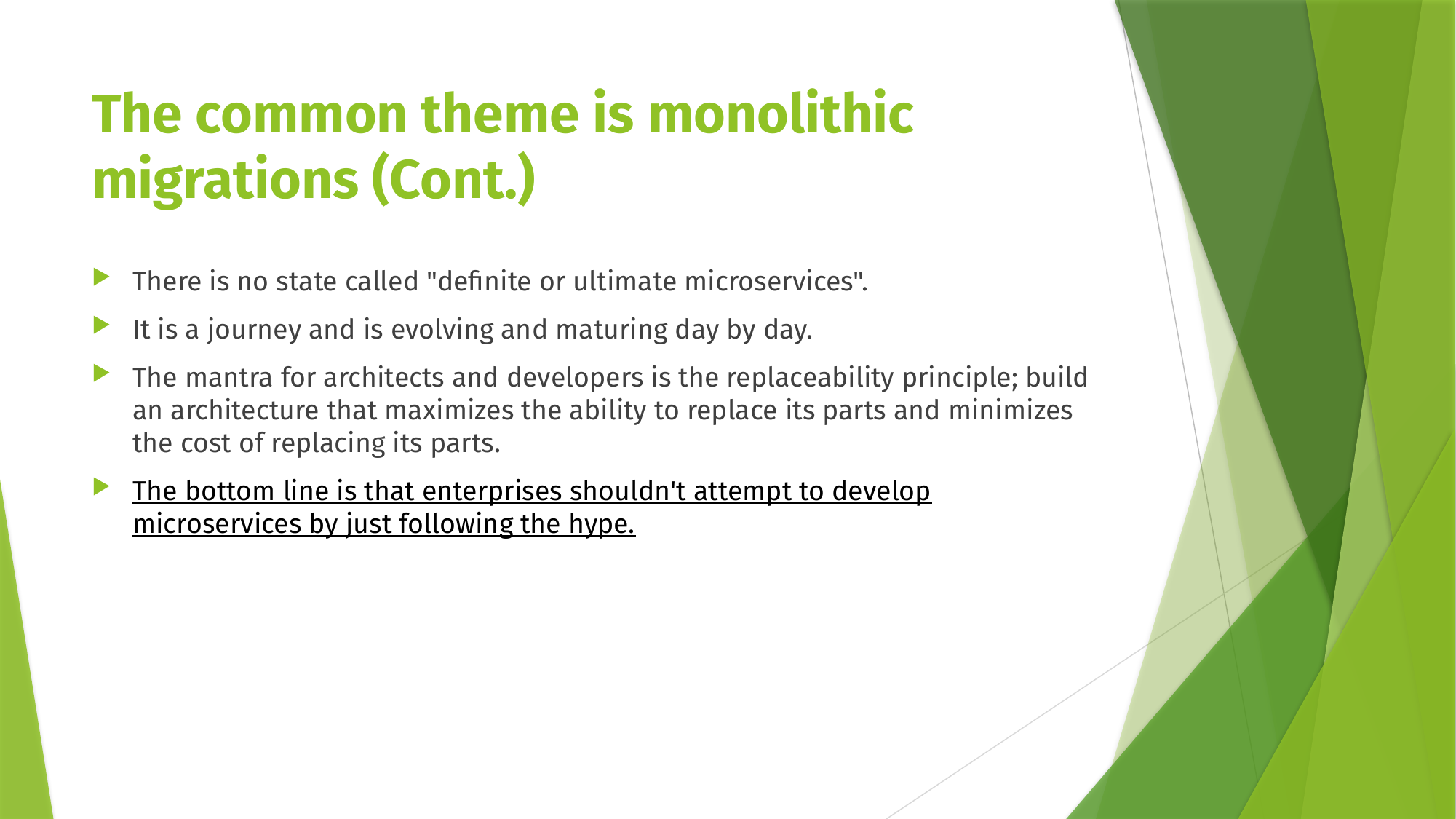

# The common theme is monolithic migrations (Cont.)
There is no state called "definite or ultimate microservices".
It is a journey and is evolving and maturing day by day.
The mantra for architects and developers is the replaceability principle; build an architecture that maximizes the ability to replace its parts and minimizes the cost of replacing its parts.
The bottom line is that enterprises shouldn't attempt to develop microservices by just following the hype.